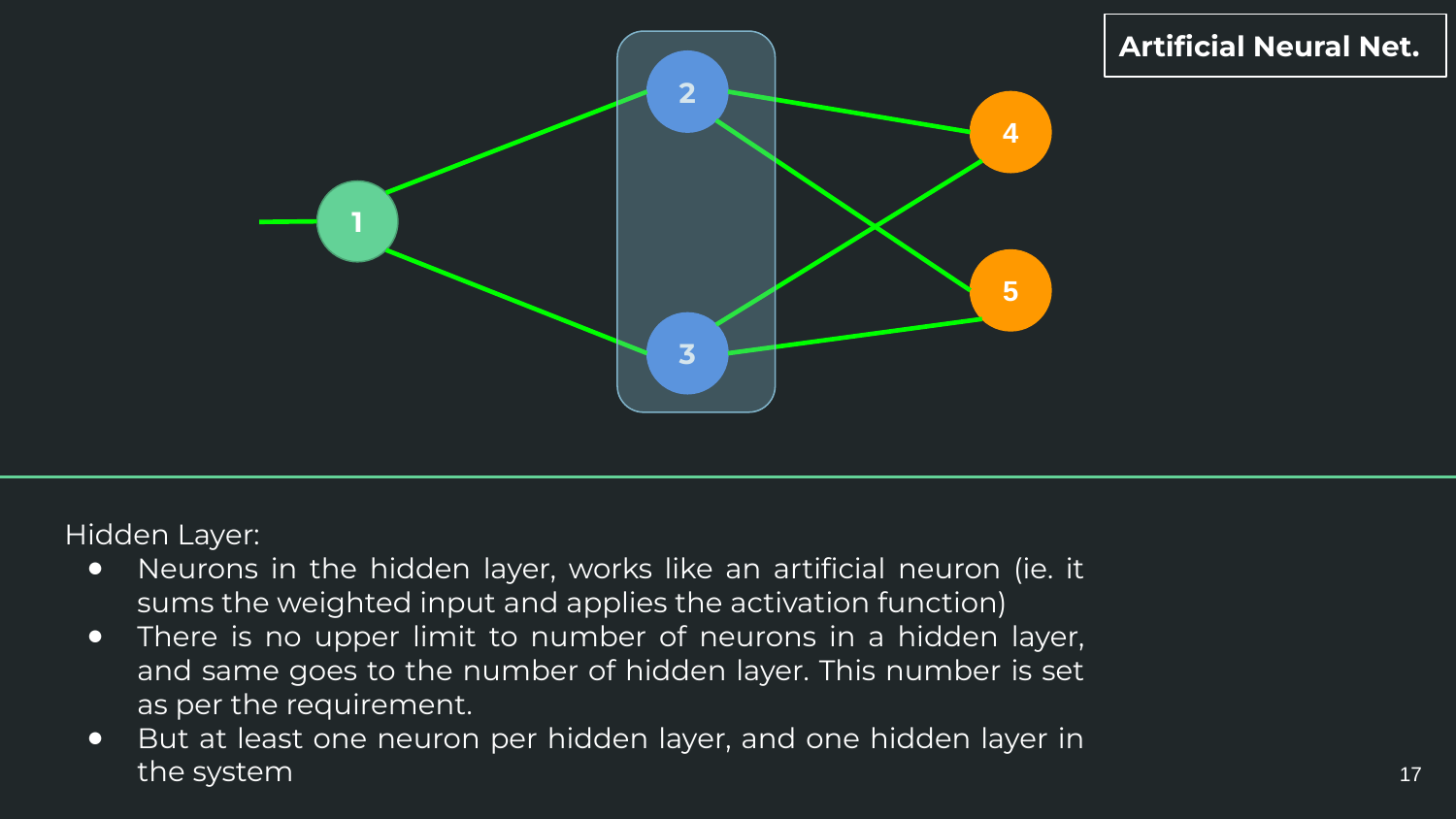

Artificial Neural Net.

2
4
1
5
3
Hidden Layer:
Neurons in the hidden layer, works like an artificial neuron (ie. it sums the weighted input and applies the activation function)
There is no upper limit to number of neurons in a hidden layer, and same goes to the number of hidden layer. This number is set as per the requirement.
But at least one neuron per hidden layer, and one hidden layer in the system
17